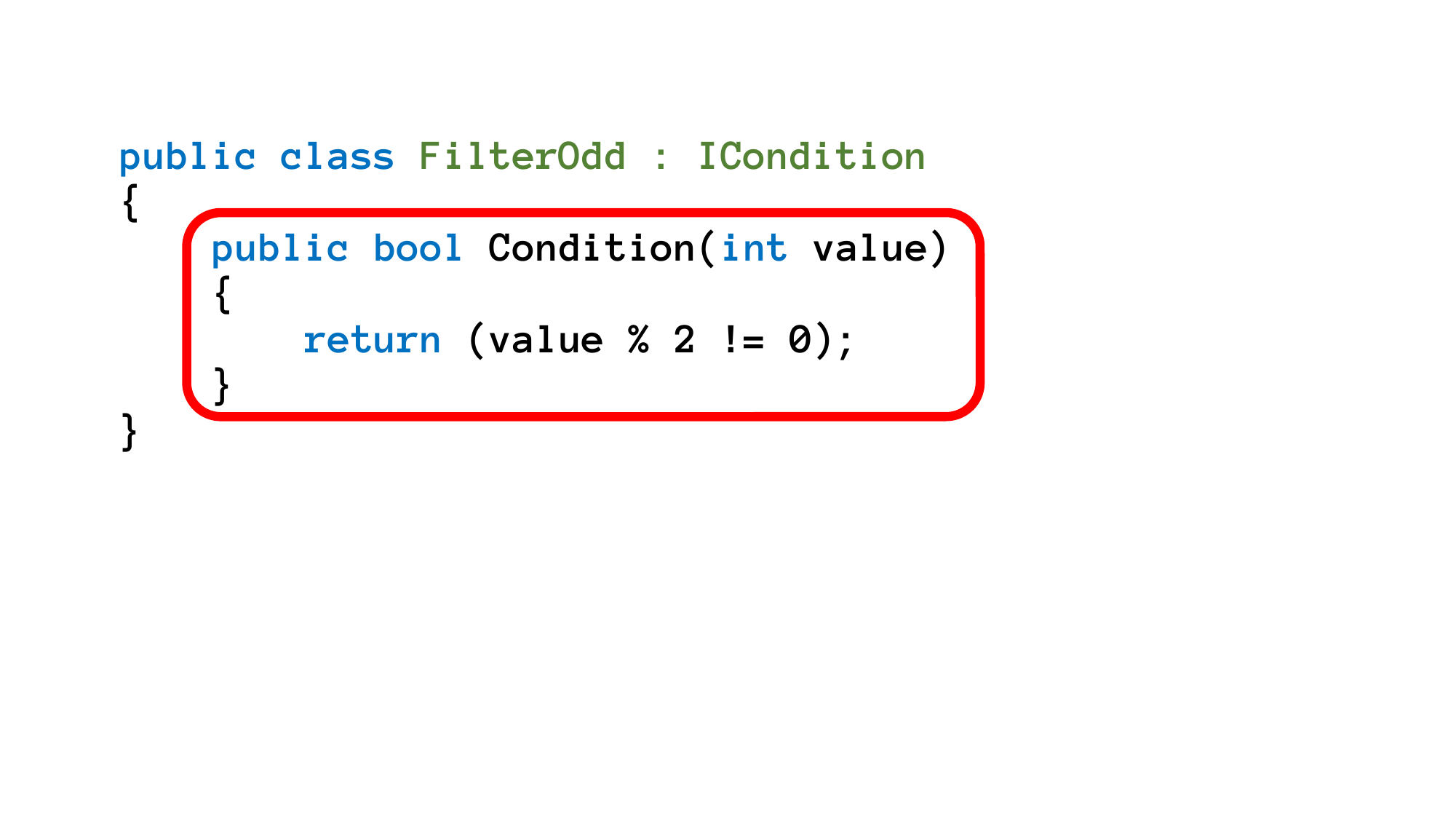

public class FilterOdd : ICondition
{
    public bool Condition(int value)
    {
        return (value % 2 != 0);
    }
}